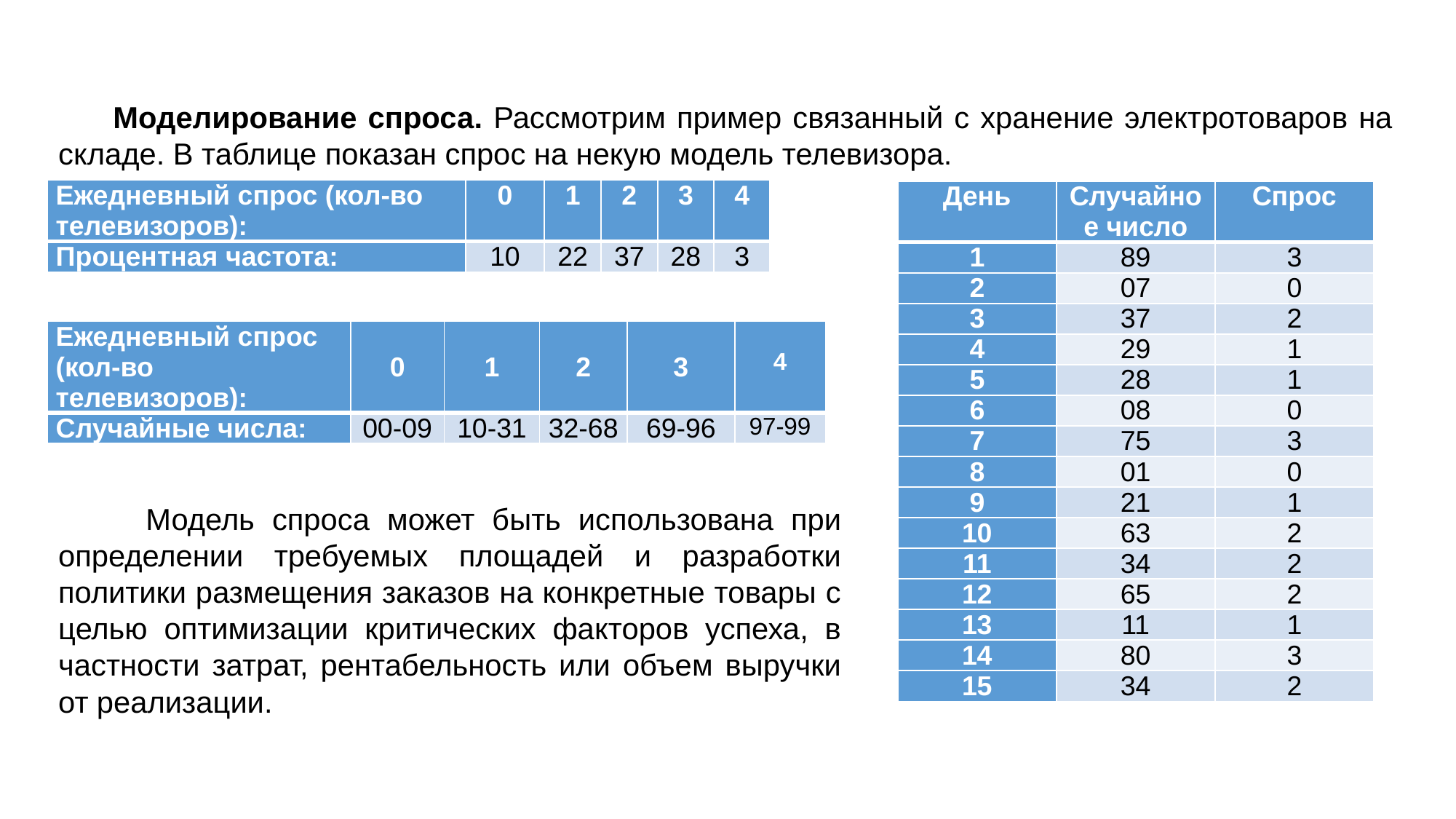

Моделирование спроса. Рассмотрим пример связанный с хранение электротоваров на складе. В таблице показан спрос на некую модель телевизора.
| Ежедневный спрос (кол-во телевизоров): | 0 | 1 | 2 | 3 | 4 |
| --- | --- | --- | --- | --- | --- |
| Процентная частота: | 10 | 22 | 37 | 28 | 3 |
| День | Случайное число | Спрос |
| --- | --- | --- |
| 1 | 89 | 3 |
| 2 | 07 | 0 |
| 3 | 37 | 2 |
| 4 | 29 | 1 |
| 5 | 28 | 1 |
| 6 | 08 | 0 |
| 7 | 75 | 3 |
| 8 | 01 | 0 |
| 9 | 21 | 1 |
| 10 | 63 | 2 |
| 11 | 34 | 2 |
| 12 | 65 | 2 |
| 13 | 11 | 1 |
| 14 | 80 | 3 |
| 15 | 34 | 2 |
| Ежедневный спрос (кол-во телевизоров): | 0 | 1 | 2 | 3 | 4 |
| --- | --- | --- | --- | --- | --- |
| Случайные числа: | 00-09 | 10-31 | 32-68 | 69-96 | 97-99 |
     Модель спроса может быть использована при определении требуемых площадей и разработки политики размещения заказов на конкретные товары с целью оптимизации критических факторов успеха, в частности затрат, рентабельность или объем выручки от реализации.